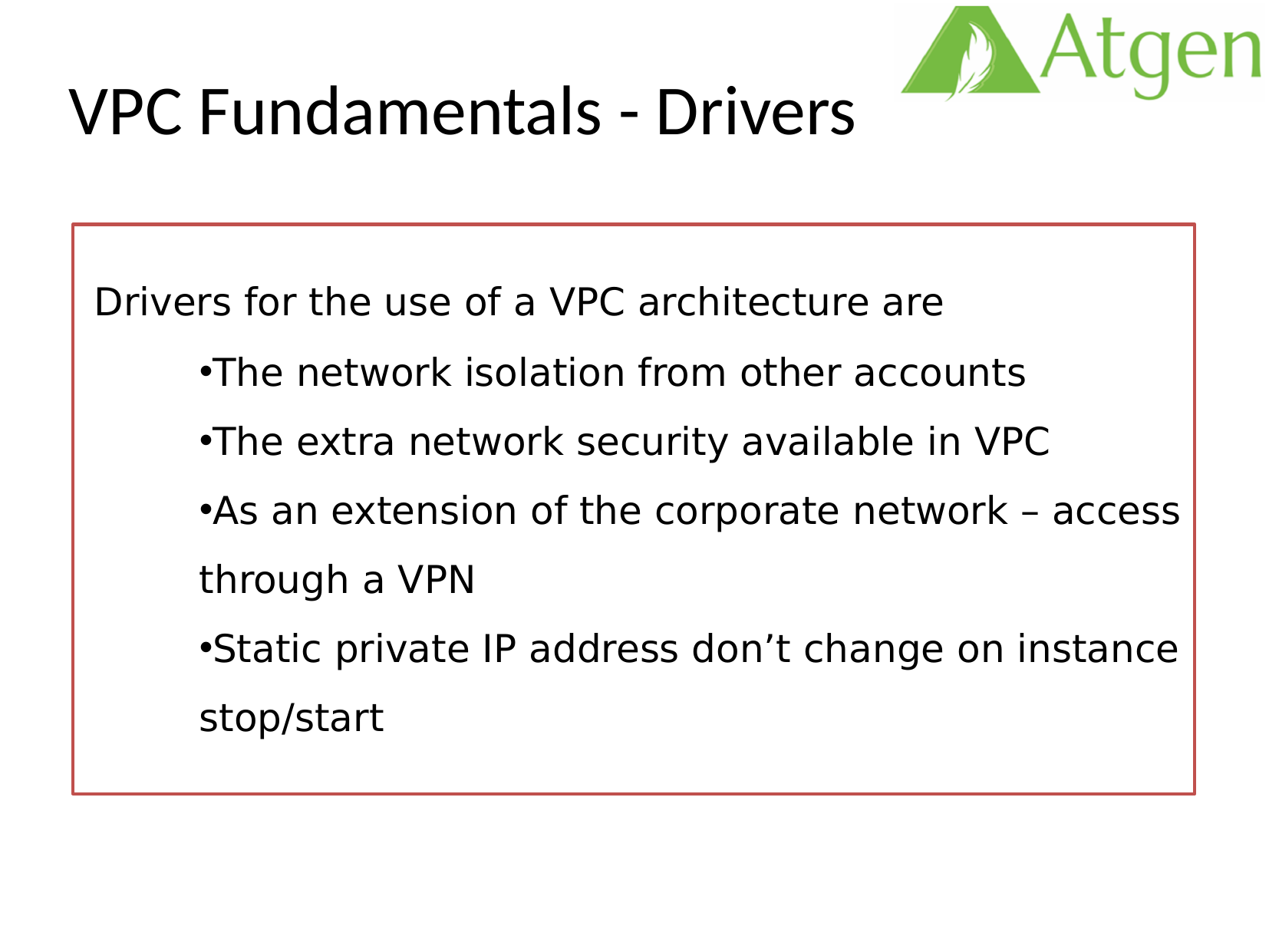

VPC Fundamentals - Drivers
 Drivers for the use of a VPC architecture are
The network isolation from other accounts
The extra network security available in VPC
As an extension of the corporate network – access through a VPN
Static private IP address don’t change on instance stop/start